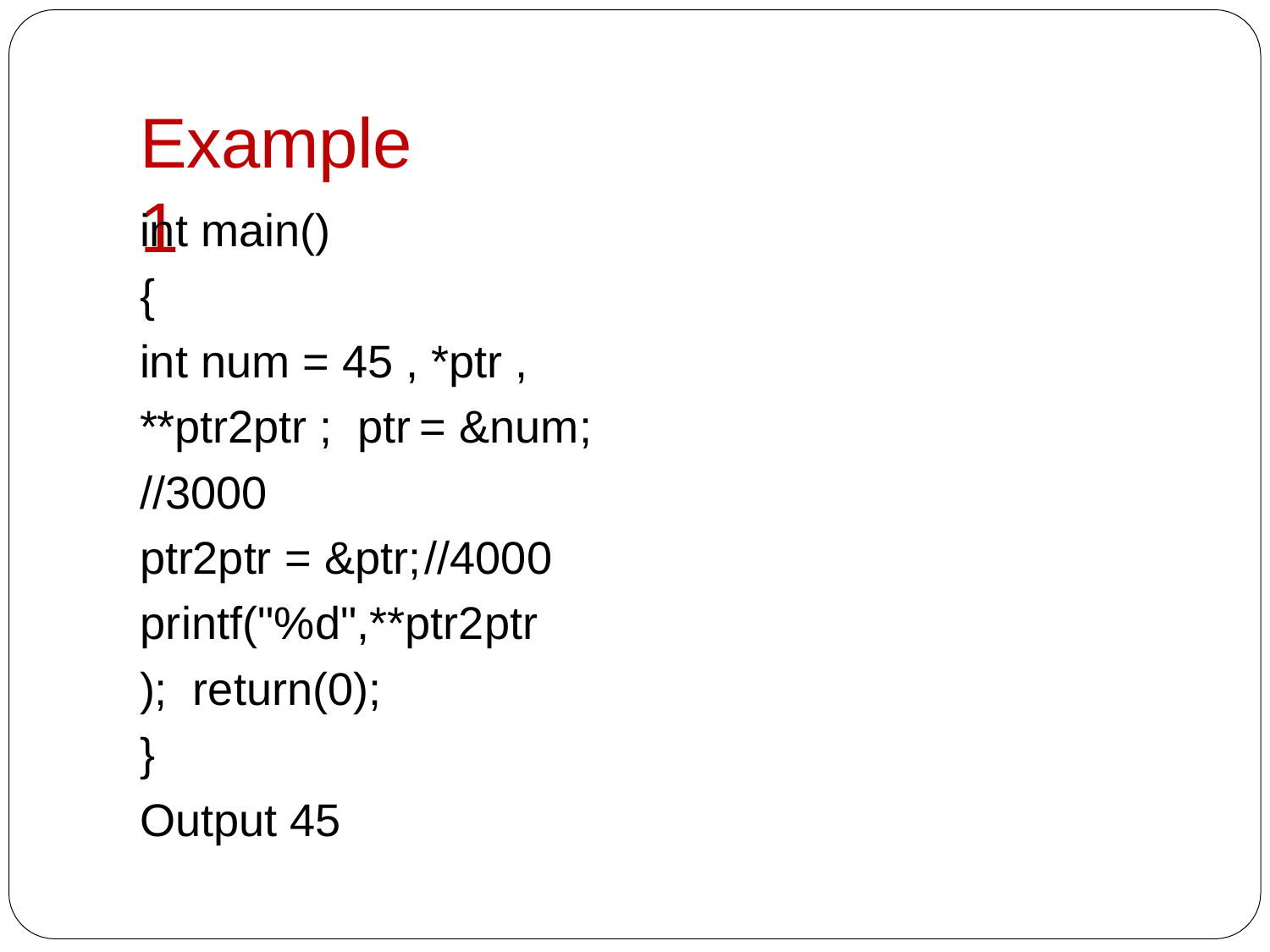

# Example 1
int main()
{
int num = 45 , *ptr , **ptr2ptr ;  ptr	= &num;	//3000
ptr2ptr = &ptr;	//4000
printf("%d",**ptr2ptr);  return(0);
}
Output 45